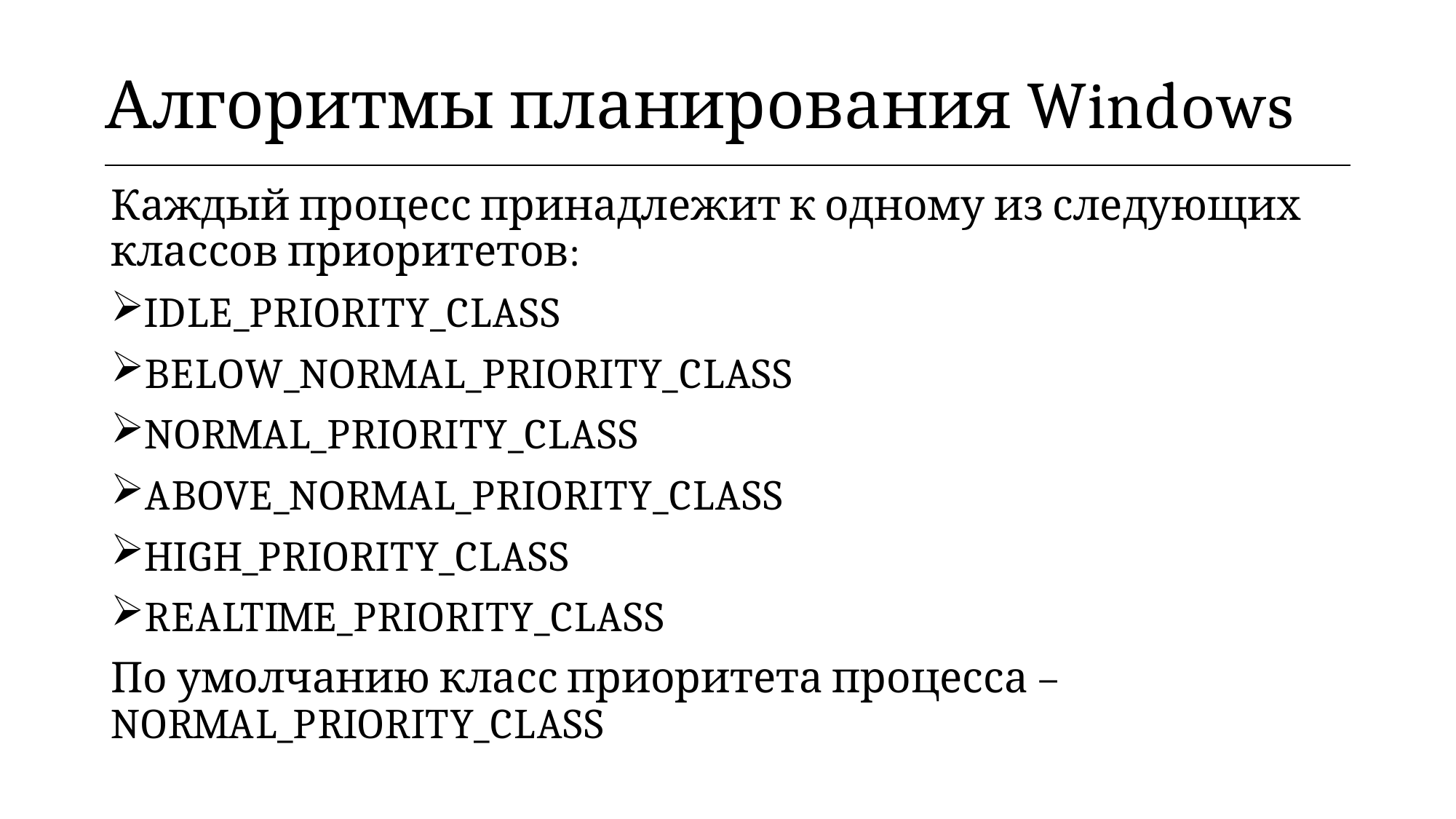

| Алгоритмы планирования Windows |
| --- |
Каждый процесс принадлежит к одному из следующих классов приоритетов:
IDLE_PRIORITY_CLASS
BELOW_NORMAL_PRIORITY_CLASS
NORMAL_PRIORITY_CLASS
ABOVE_NORMAL_PRIORITY_CLASS
HIGH_PRIORITY_CLASS
REALTIME_PRIORITY_CLASS
По умолчанию класс приоритета процесса – NORMAL_PRIORITY_CLASS